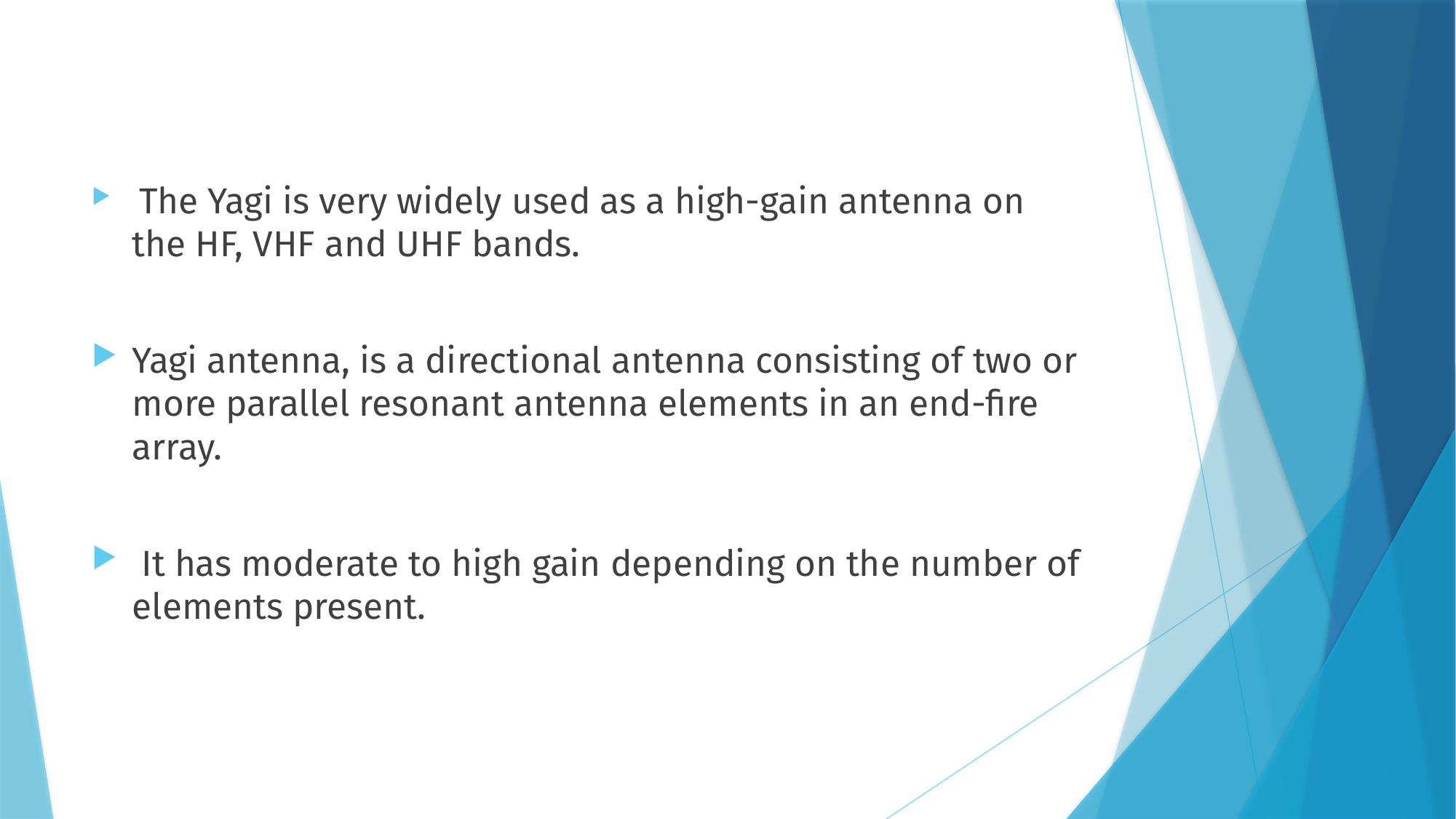

The Yagi is very widely used as a high-gain antenna on the HF, VHF and UHF bands.

Yagi antenna, is a directional antenna consisting of two or more parallel resonant antenna elements in an end-fire array.

 It has moderate to high gain depending on the number of elements present.